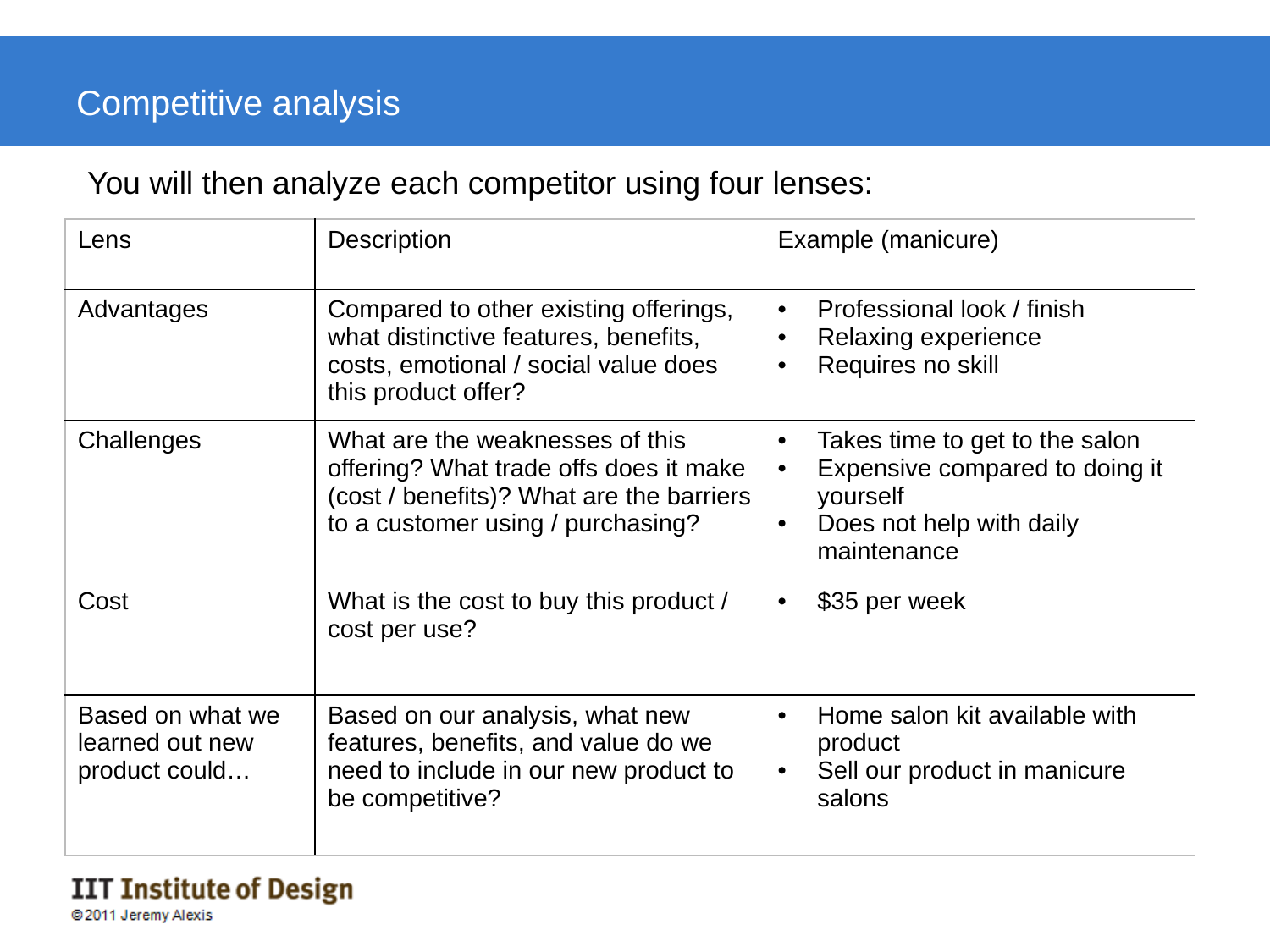

# Competitive analysis
You will then analyze each competitor using four lenses:
| Lens | Description | Example (manicure) |
| --- | --- | --- |
| Advantages | Compared to other existing offerings, what distinctive features, benefits, costs, emotional / social value does this product offer? | Professional look / finish Relaxing experience Requires no skill |
| Challenges | What are the weaknesses of this offering? What trade offs does it make (cost / benefits)? What are the barriers to a customer using / purchasing? | Takes time to get to the salon Expensive compared to doing it yourself Does not help with daily maintenance |
| Cost | What is the cost to buy this product / cost per use? | $35 per week |
| Based on what we learned out new product could… | Based on our analysis, what new features, benefits, and value do we need to include in our new product to be competitive? | Home salon kit available with product Sell our product in manicure salons |